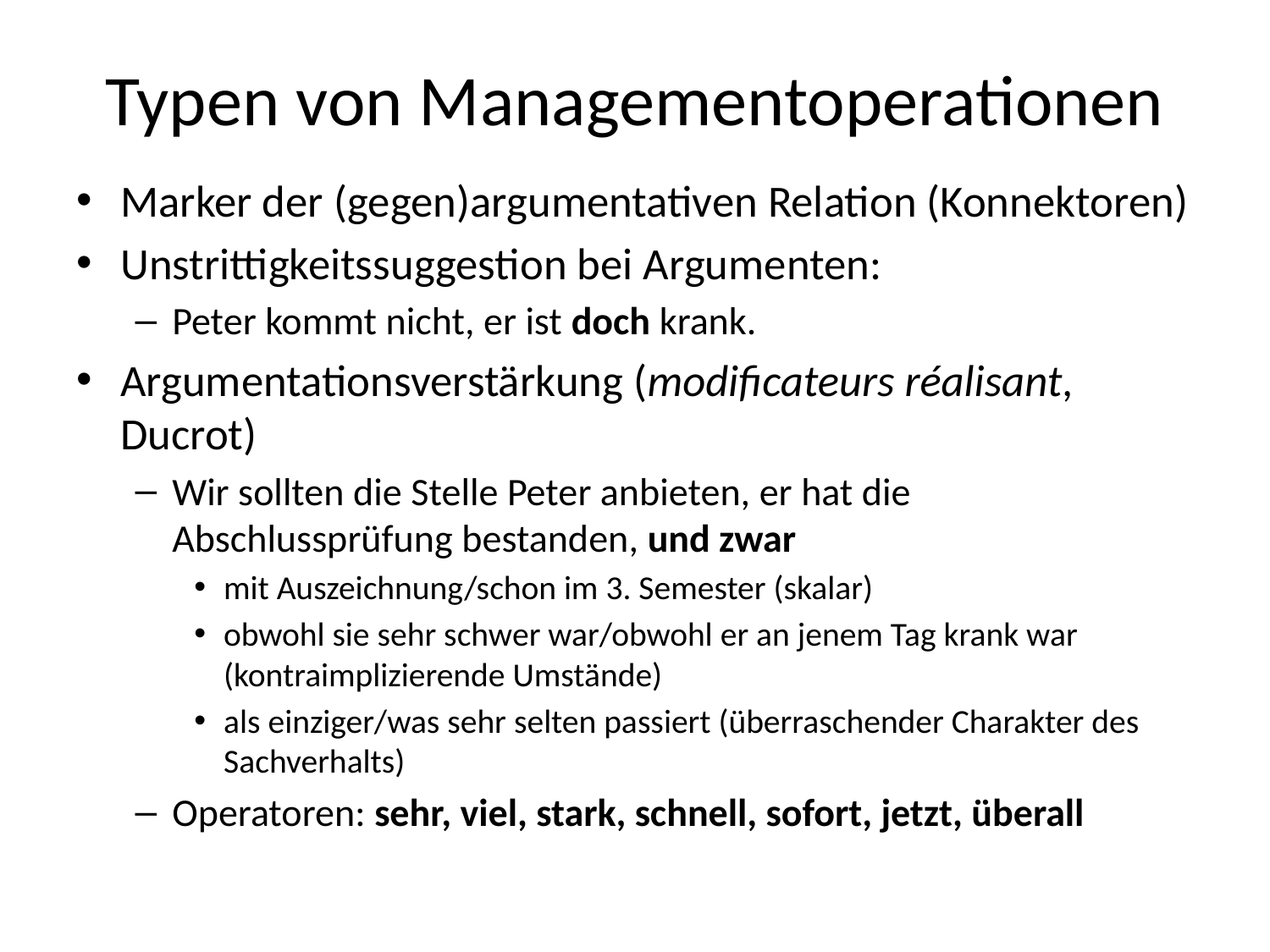

# Typen von Managementoperationen
Marker der (gegen)argumentativen Relation (Konnektoren)
Unstrittigkeitssuggestion bei Argumenten:
Peter kommt nicht, er ist doch krank.
Argumentationsverstärkung (modificateurs réalisant, Ducrot)
Wir sollten die Stelle Peter anbieten, er hat die Abschlussprüfung bestanden, und zwar
mit Auszeichnung/schon im 3. Semester (skalar)
obwohl sie sehr schwer war/obwohl er an jenem Tag krank war (kontraimplizierende Umstände)
als einziger/was sehr selten passiert (überraschender Charakter des Sachverhalts)
Operatoren: sehr, viel, stark, schnell, sofort, jetzt, überall